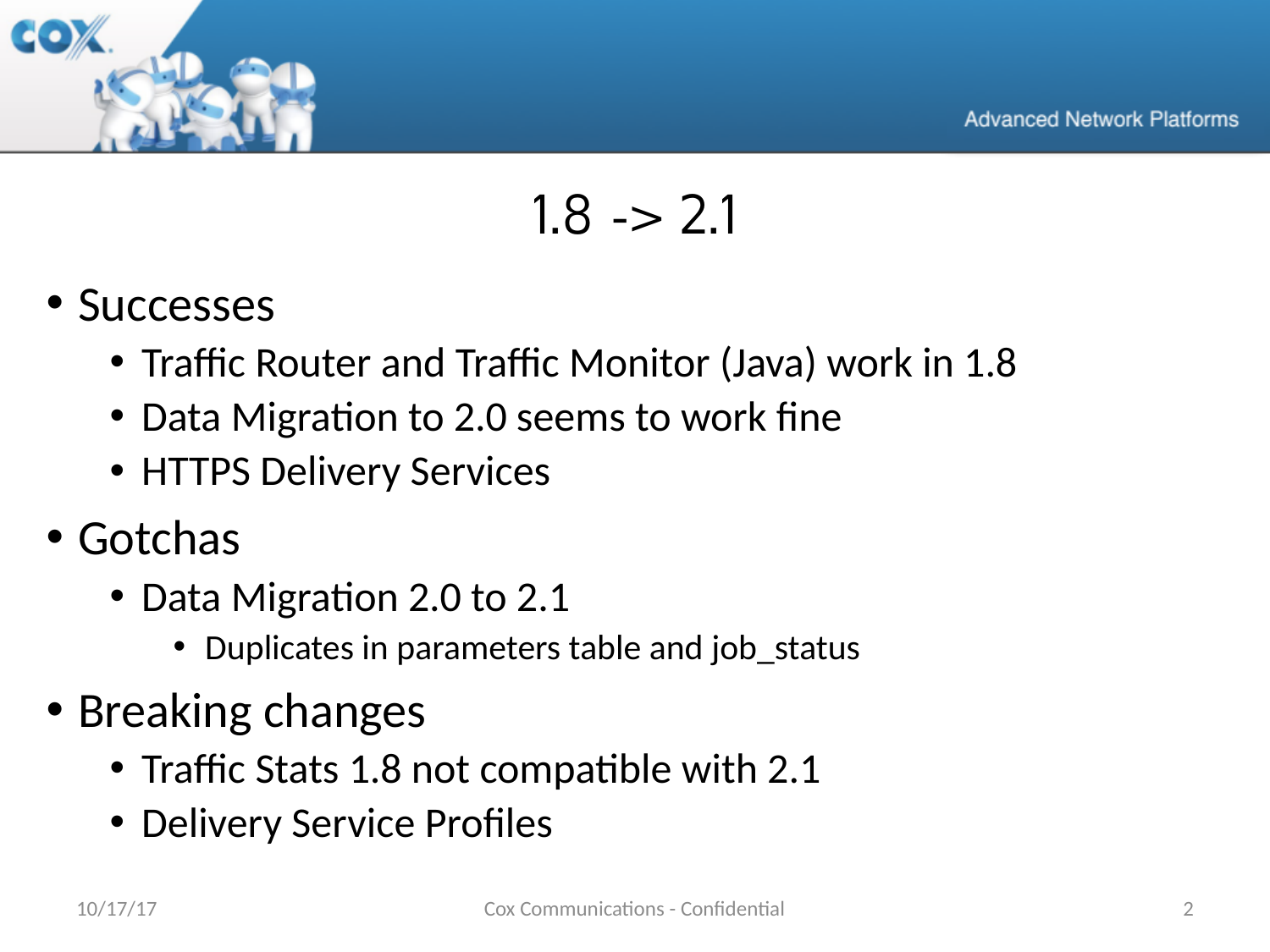

# 1.8 -> 2.1
Successes
Traffic Router and Traffic Monitor (Java) work in 1.8
Data Migration to 2.0 seems to work fine
HTTPS Delivery Services
Gotchas
Data Migration 2.0 to 2.1
Duplicates in parameters table and job_status
Breaking changes
Traffic Stats 1.8 not compatible with 2.1
Delivery Service Profiles

10/17/17
Cox Communications - Confidential
2